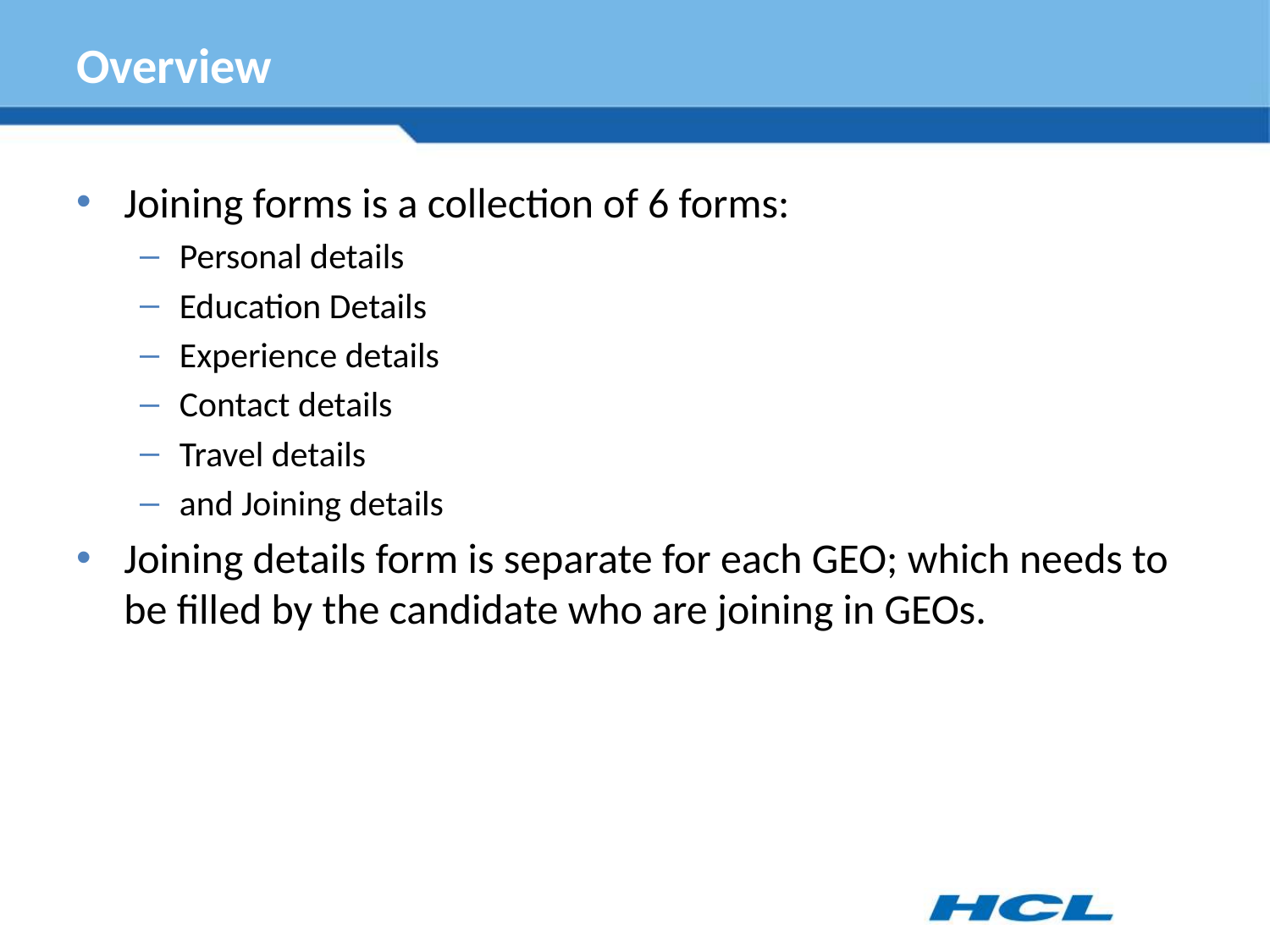

# Overview
Joining forms is a collection of 6 forms:
Personal details
Education Details
Experience details
Contact details
Travel details
and Joining details
Joining details form is separate for each GEO; which needs to be filled by the candidate who are joining in GEOs.